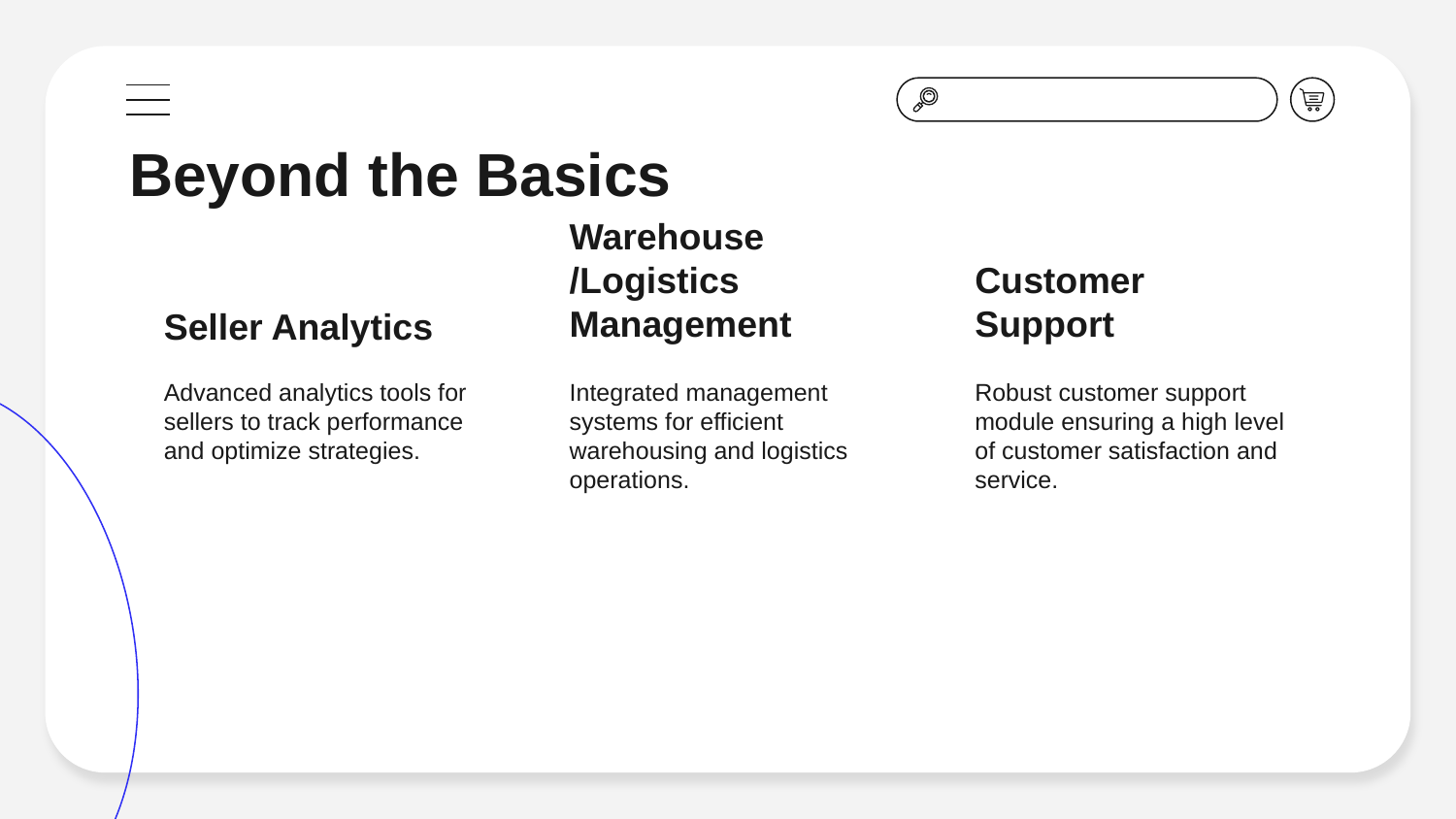

# Beyond the Basics
Seller Analytics
Warehouse
/Logistics Management
Customer Support
Advanced analytics tools for sellers to track performance and optimize strategies.
Integrated management systems for efficient warehousing and logistics operations.
Robust customer support module ensuring a high level of customer satisfaction and service.